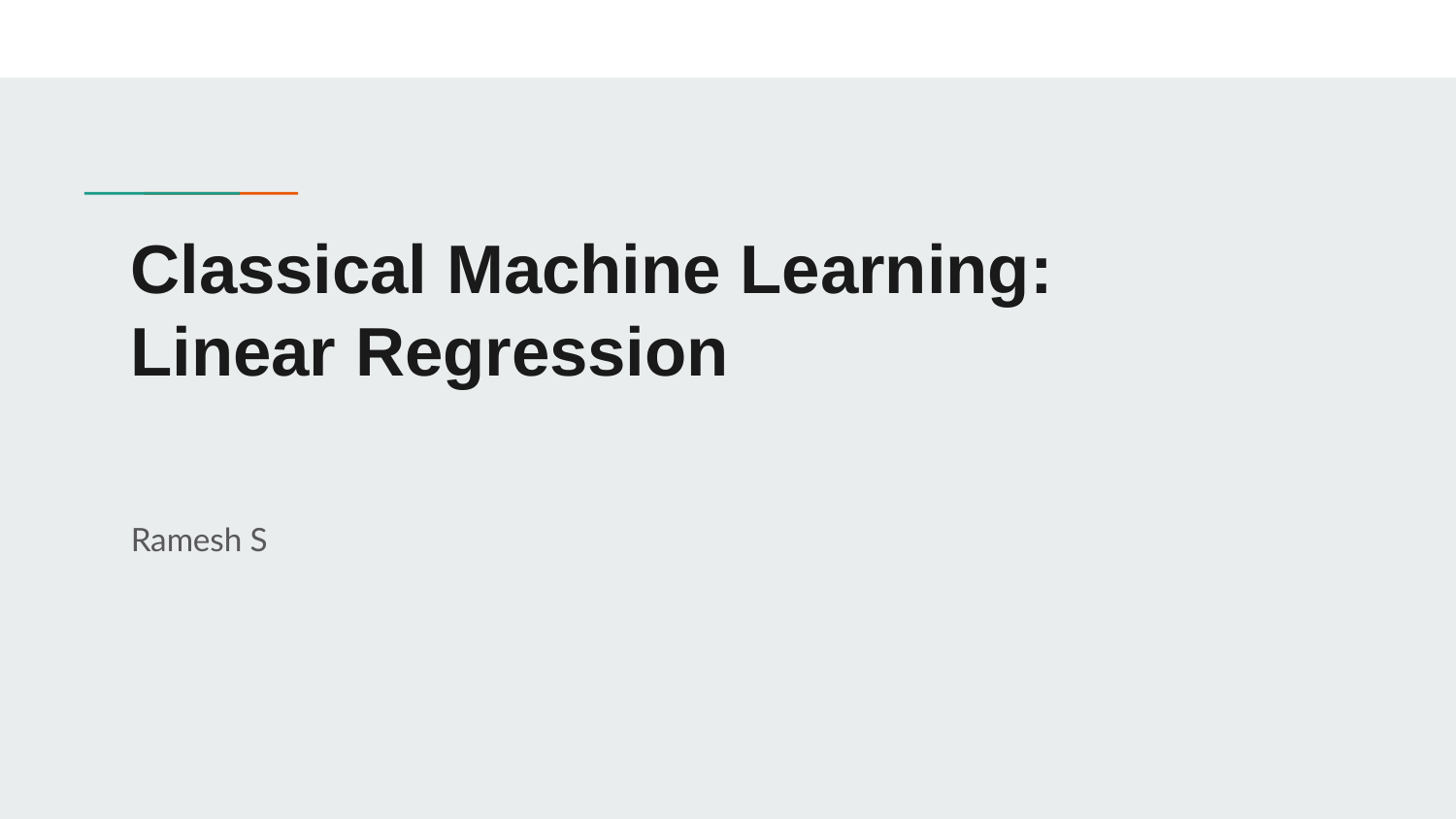

# Classical Machine Learning:
Linear Regression
Ramesh S